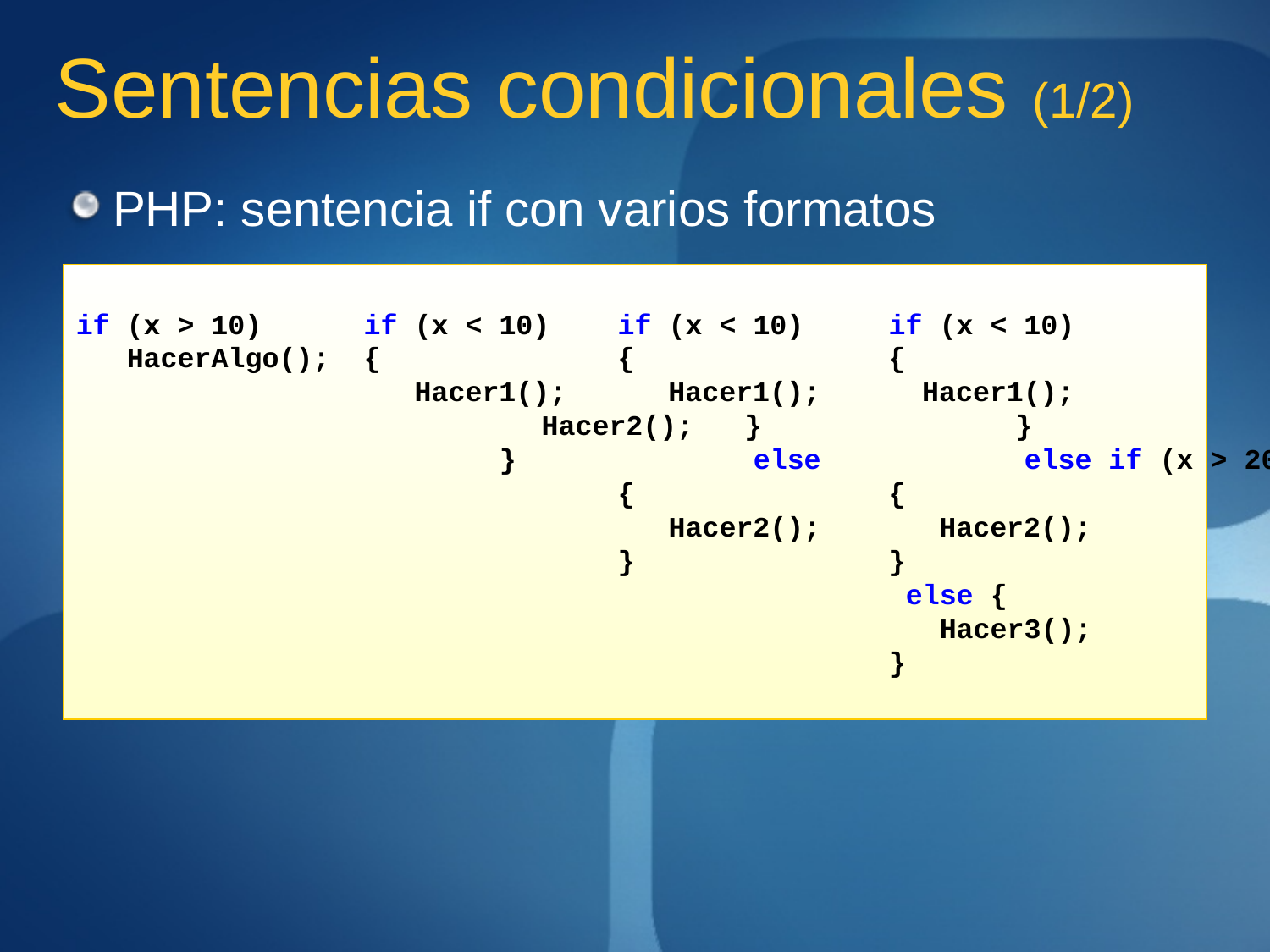

# Sentencias condicionales (1/2)
PHP: sentencia if con varios formatos
if (x > 10)      if (x < 10)    if (x < 10)     if (x < 10)
   HacerAlgo();  {              {               {
                    Hacer1();      Hacer1();      Hacer1();
	                    Hacer2();   }               }
		          }              else            else if (x > 20)
                                {               {
                                   Hacer2();       Hacer2();
                                }               }
                                                 else {
                                                   Hacer3();
                                                }